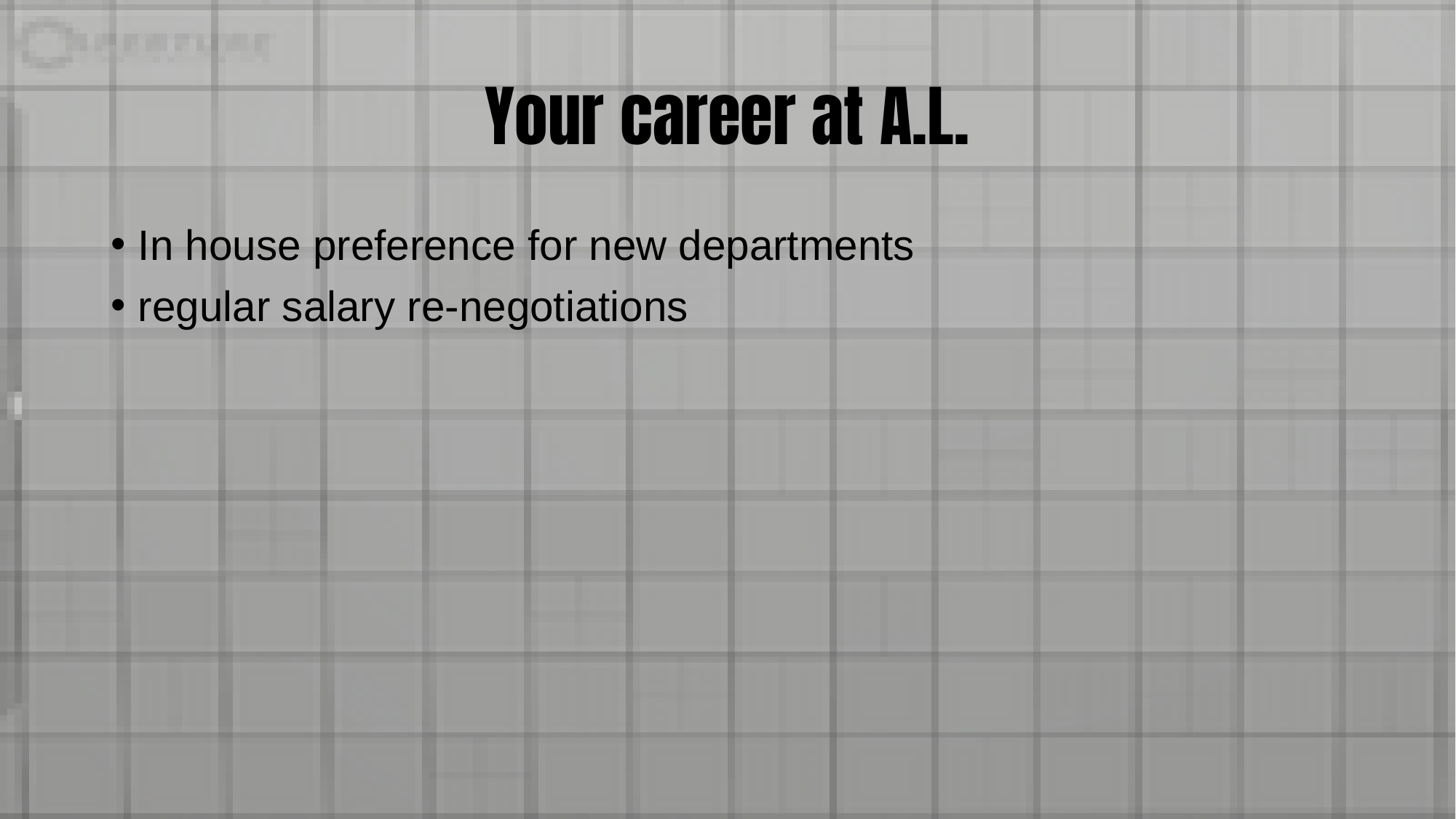

# Your career at A.L.
In house preference for new departments
regular salary re-negotiations